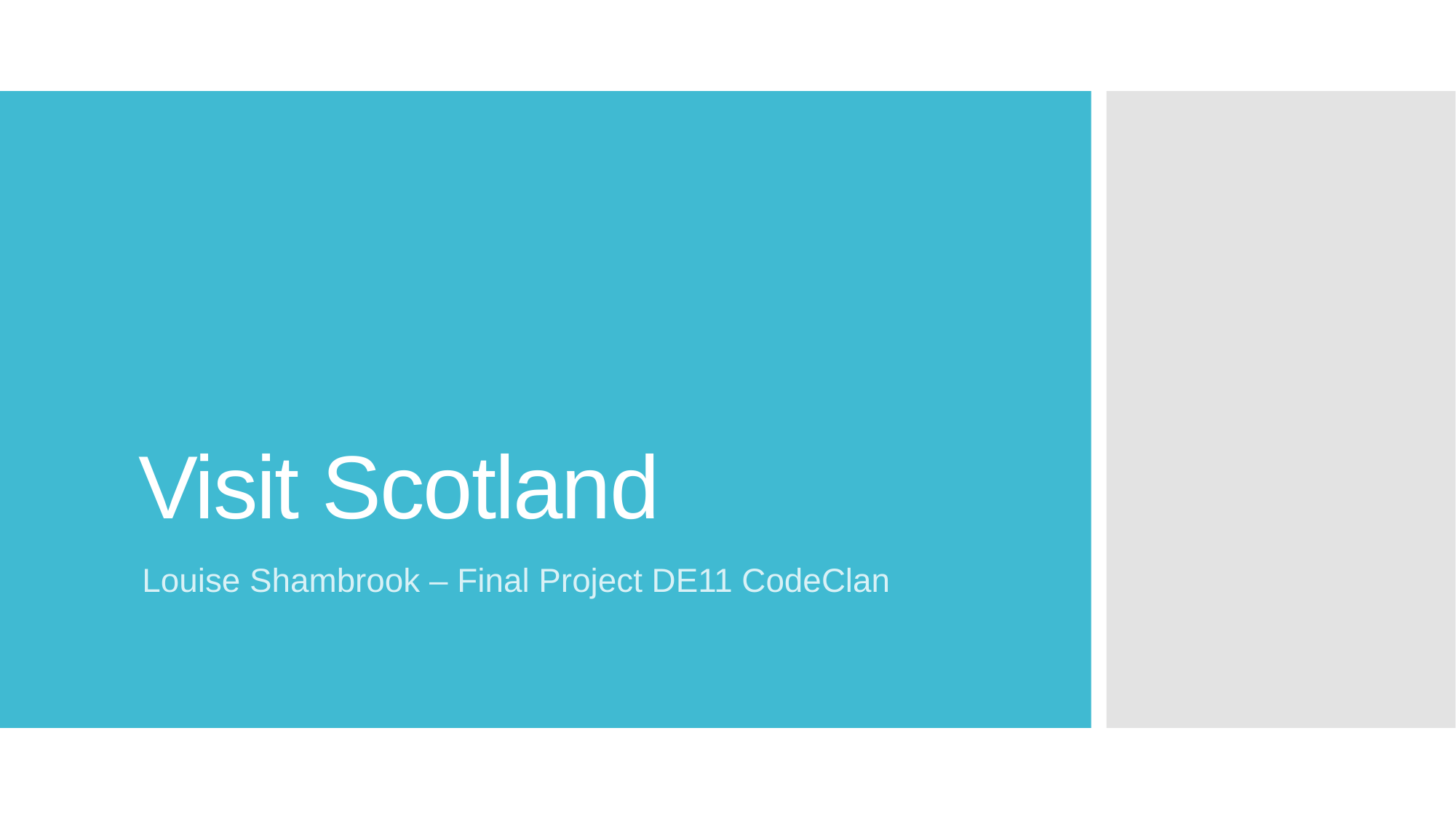

# Visit Scotland
Louise Shambrook – Final Project DE11 CodeClan